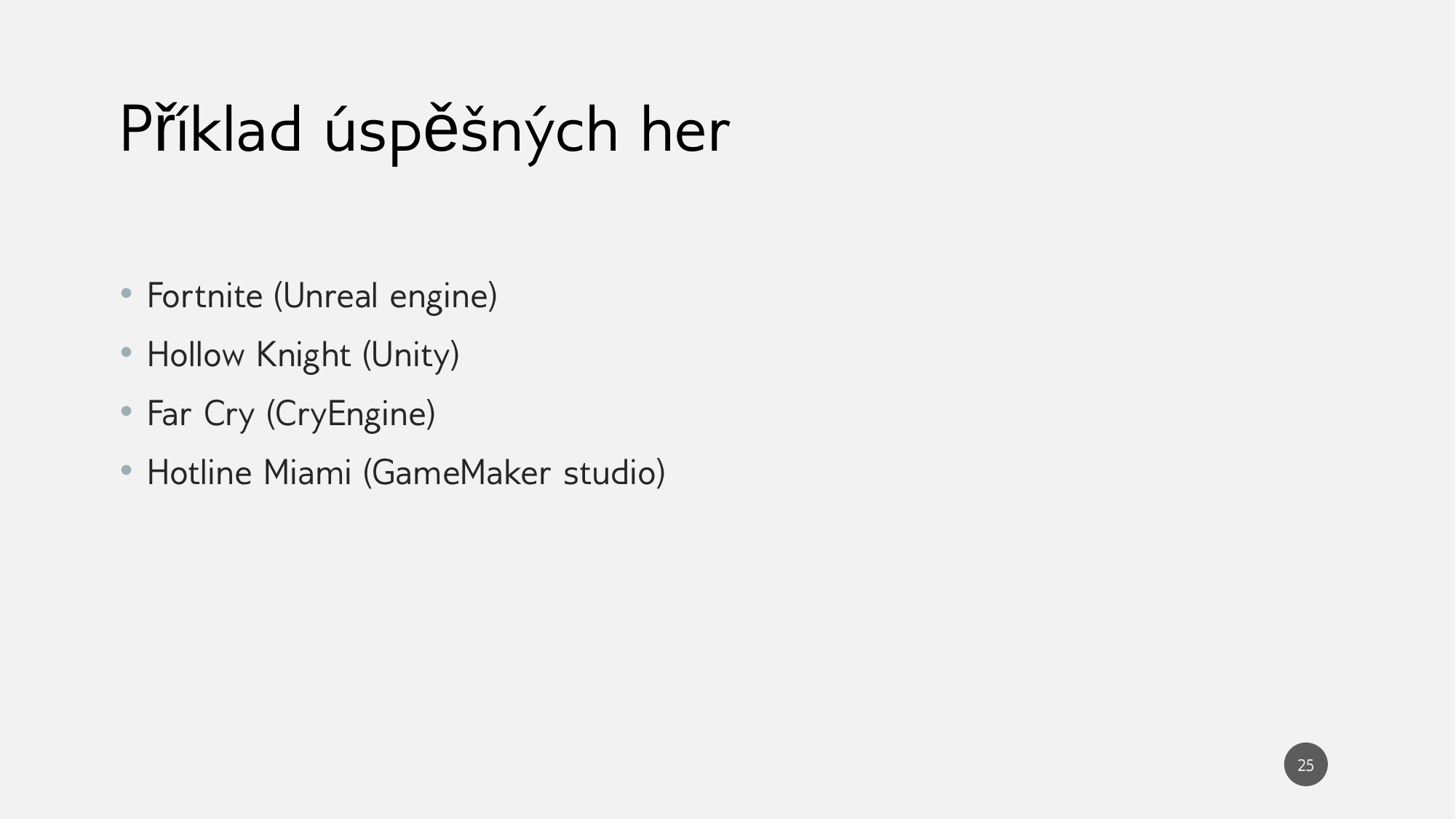

Příklad úspěšných her
Fortnite (Unreal engine)
Hollow Knight (Unity)
Far Cry (CryEngine)
Hotline Miami (GameMaker studio)

25